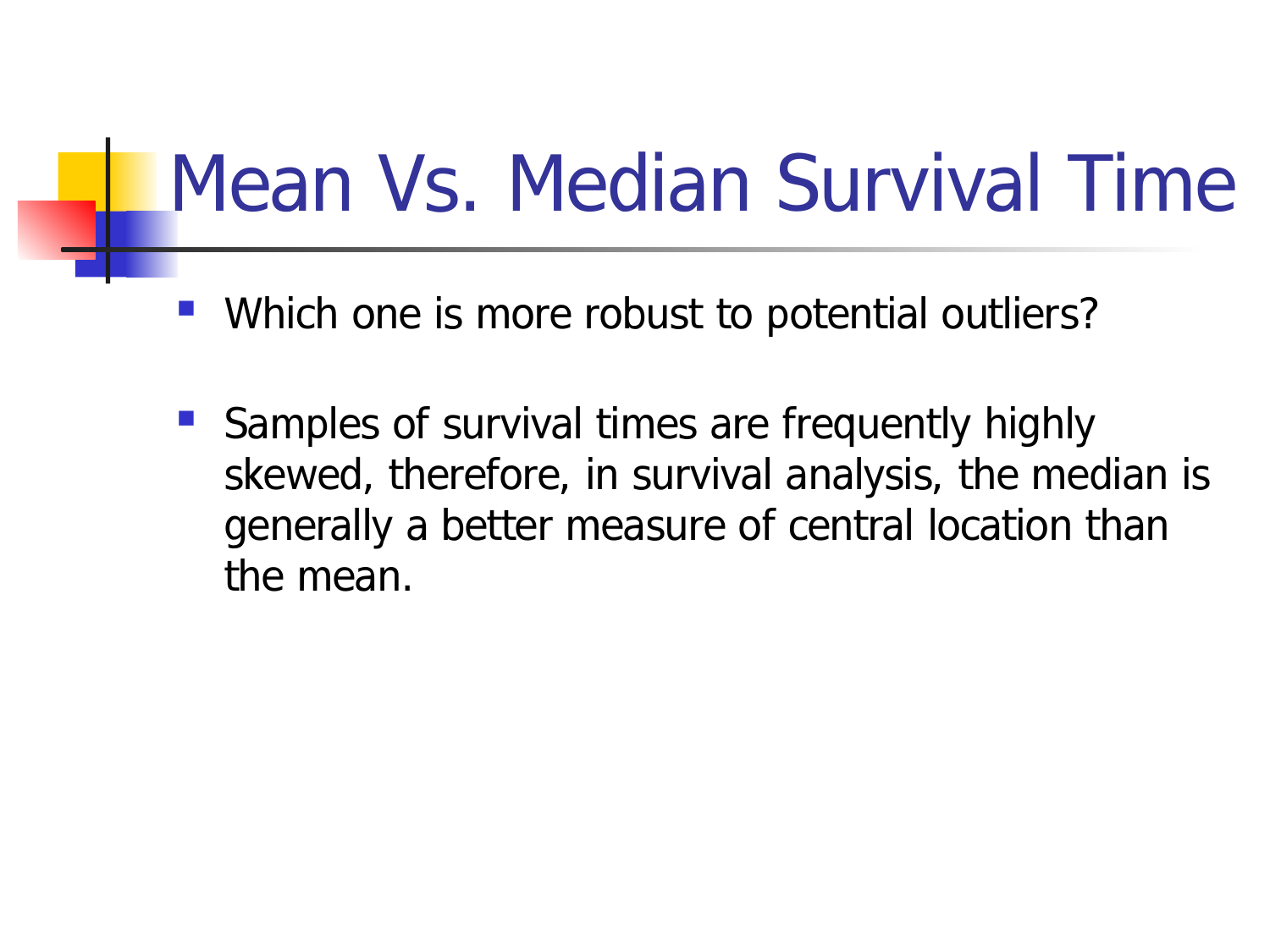

# Mean Vs. Median Survival Time
Which one is more robust to potential outliers?
Samples of survival times are frequently highly skewed, therefore, in survival analysis, the median is generally a better measure of central location than the mean.